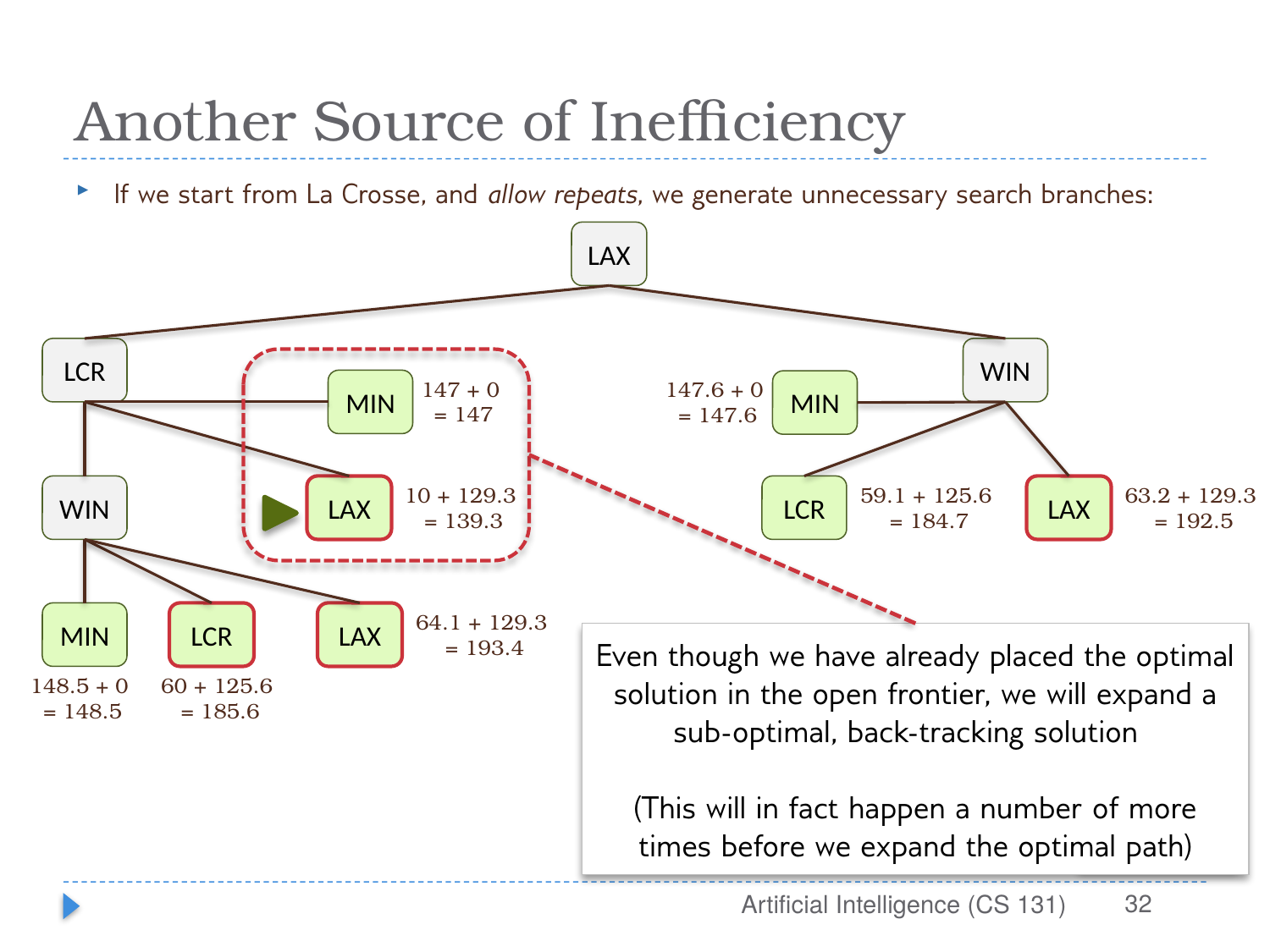

# Another Source of Inefficiency
If we start from La Crosse, and allow repeats, we generate unnecessary search branches:
LAX
LCR
WIN

147 + 0
 = 147
MIN
147.6 + 0
 = 147.6
MIN
WIN
LAX
10 + 129.3
 = 139.3
LCR
59.1 + 125.6
 = 184.7
LAX
63.2 + 129.3
 = 192.5

MIN
LCR
LAX
64.1 + 129.3
 = 193.4
Even though we have already placed the optimal solution in the open frontier, we will expand a sub-optimal, back-tracking solution

(This will in fact happen a number of more times before we expand the optimal path)
148.5 + 0
 = 148.5
60 + 125.6
 = 185.6
Frontier
Reached
32
Artificial Intelligence (CS 131)